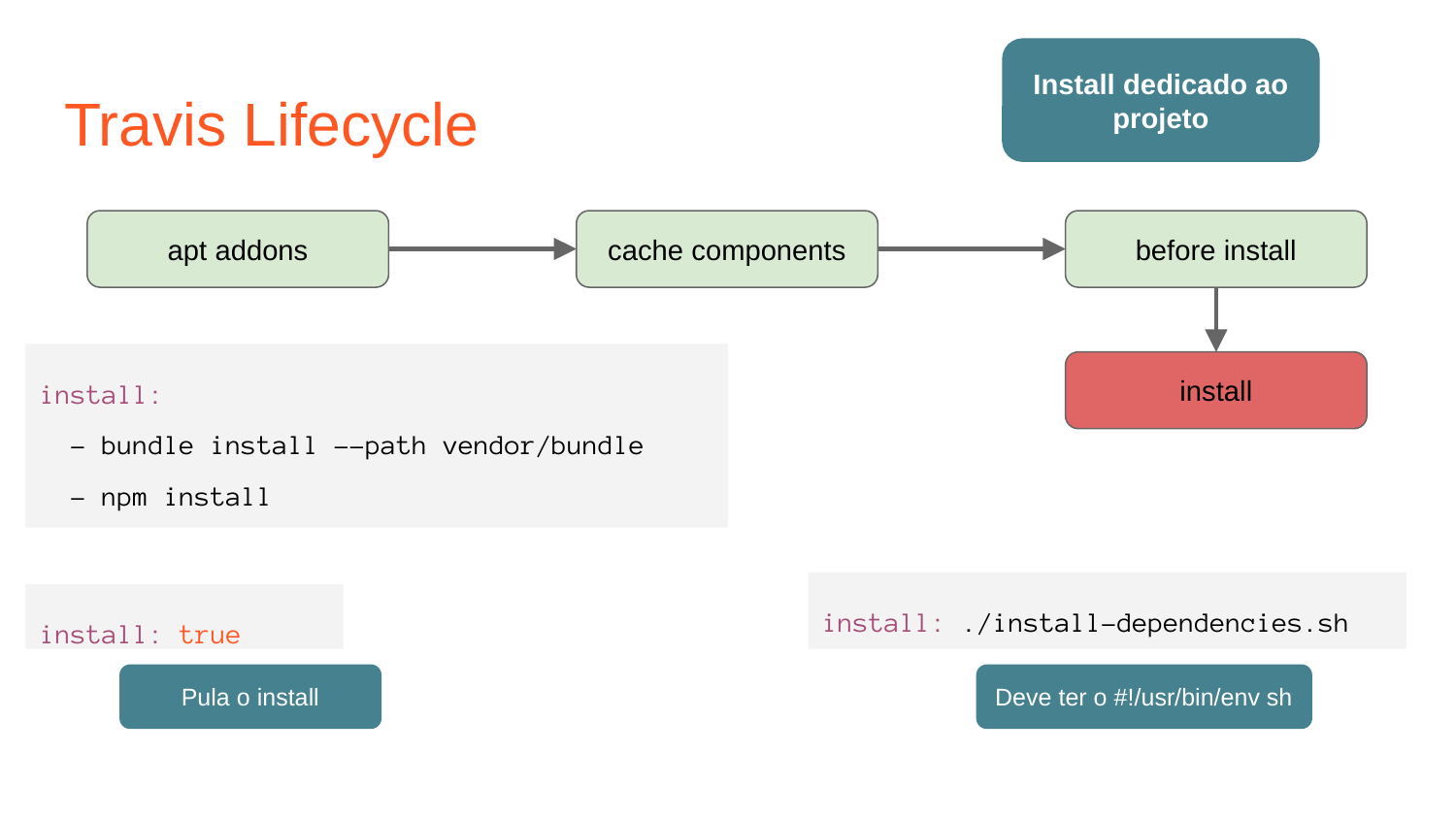

Install dedicado ao projeto
# Travis Lifecycle
apt addons
cache components
before install
install:
  - bundle install --path vendor/bundle
  - npm install

install
install: ./install-dependencies.sh

install: true

Pula o install
Deve ter o #!/usr/bin/env sh